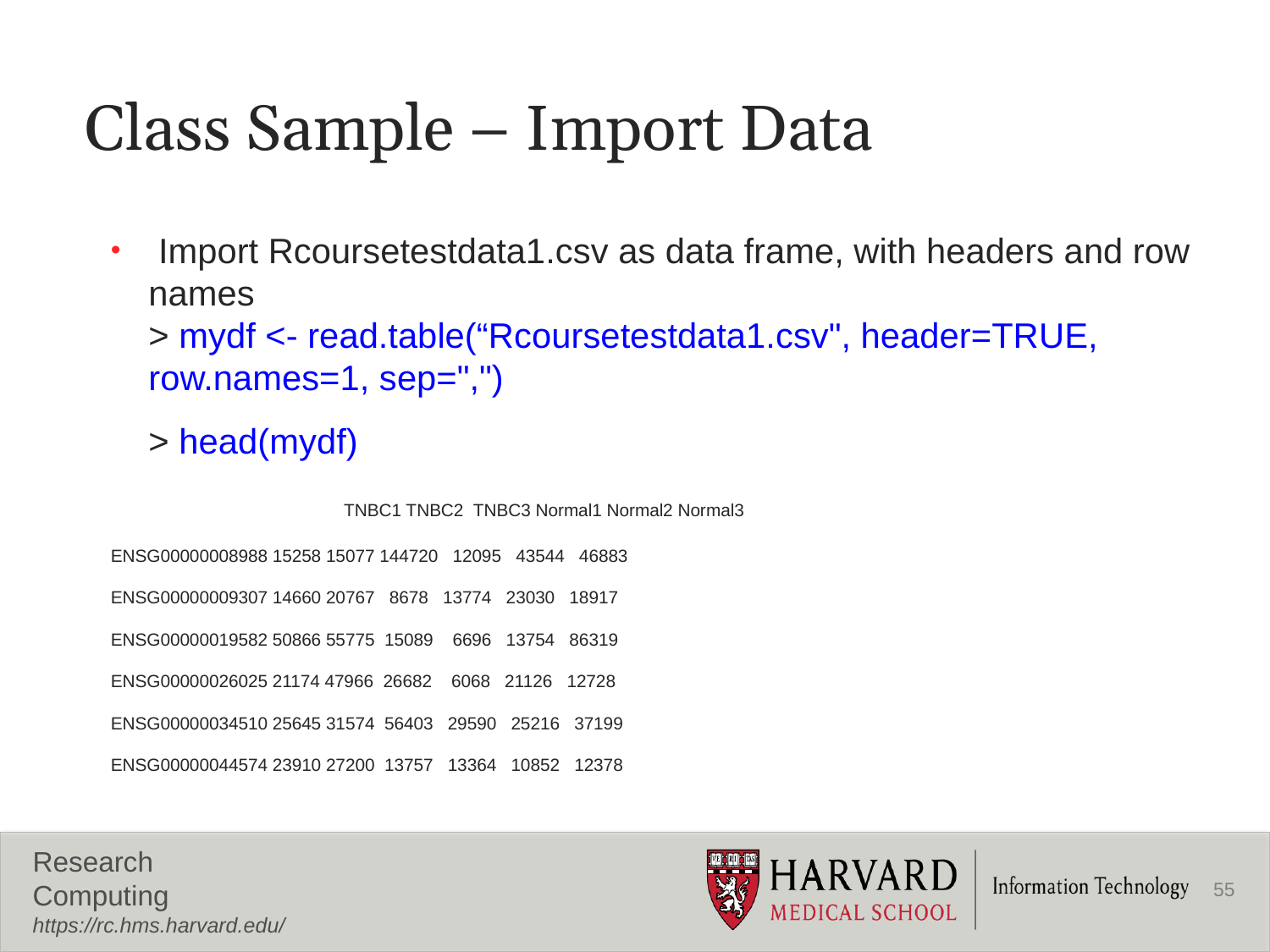

# Class Sample – Import Data
 Import Rcoursetestdata1.csv as data frame, with headers and row names
> mydf <- read.table(“Rcoursetestdata1.csv", header=TRUE, row.names=1, sep=",")
	> head(mydf)
 		              TNBC1 TNBC2  TNBC3 Normal1 Normal2 Normal3
ENSG00000008988 15258 15077 144720   12095   43544   46883
ENSG00000009307 14660 20767   8678   13774   23030   18917
ENSG00000019582 50866 55775  15089    6696   13754   86319
ENSG00000026025 21174 47966  26682    6068   21126   12728
ENSG00000034510 25645 31574  56403   29590   25216   37199
ENSG00000044574 23910 27200  13757   13364   10852   12378